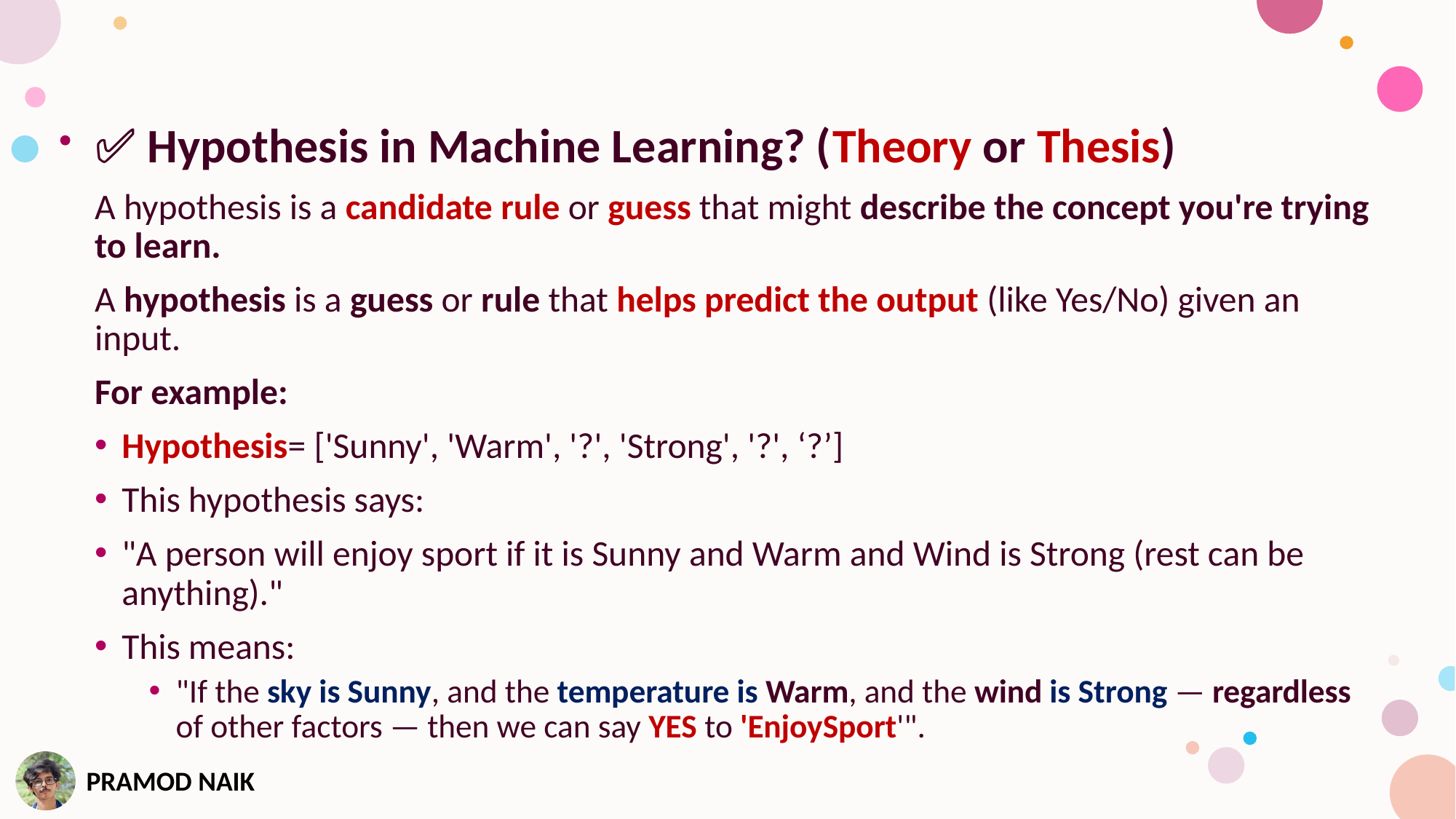

✅ Hypothesis in Machine Learning? (Theory or Thesis)
A hypothesis is a candidate rule or guess that might describe the concept you're trying to learn.
A hypothesis is a guess or rule that helps predict the output (like Yes/No) given an input.
For example:
Hypothesis= ['Sunny', 'Warm', '?', 'Strong', '?', ‘?’]
This hypothesis says:
"A person will enjoy sport if it is Sunny and Warm and Wind is Strong (rest can be anything)."
This means:
"If the sky is Sunny, and the temperature is Warm, and the wind is Strong — regardless of other factors — then we can say YES to 'EnjoySport'".